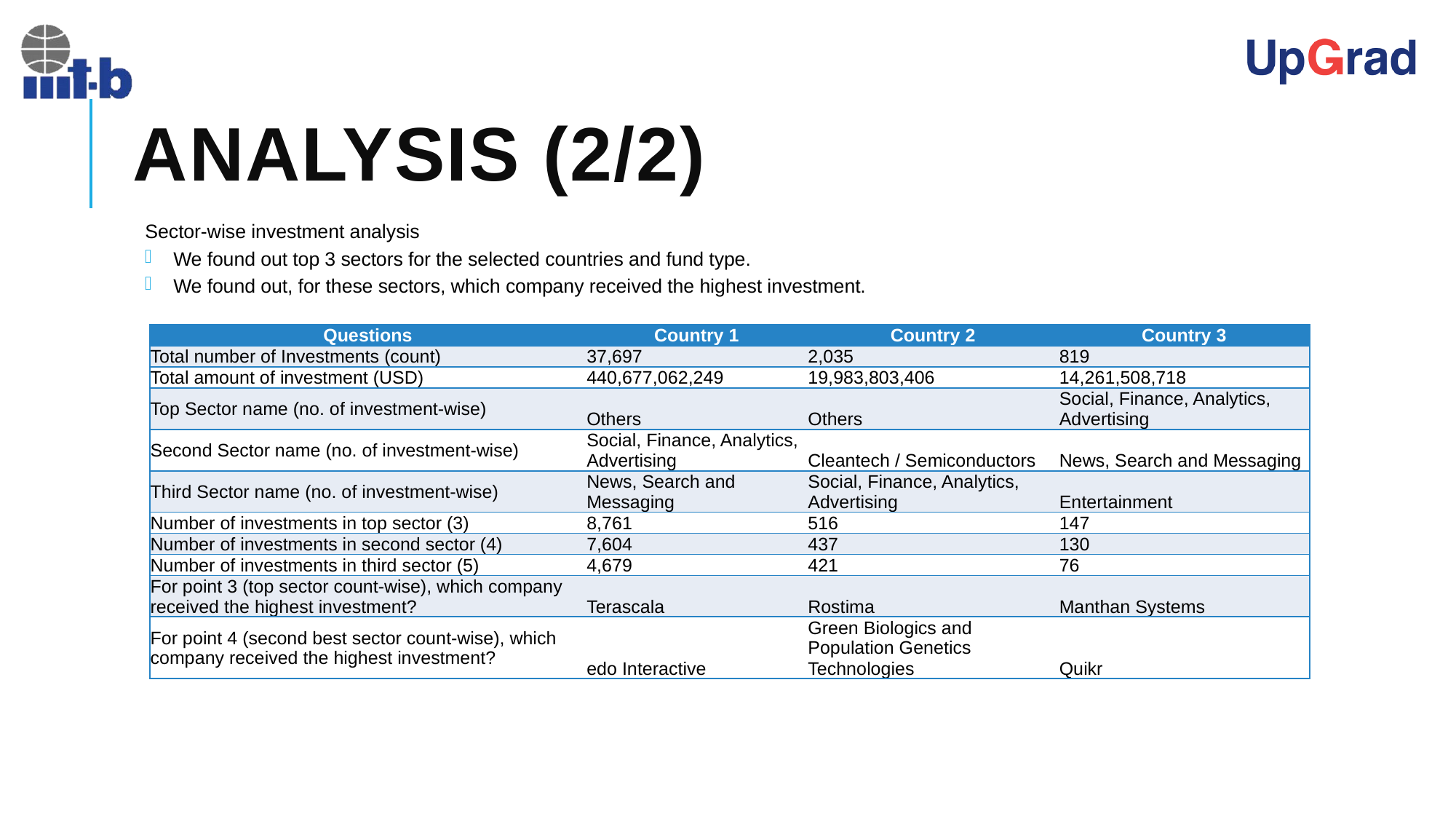

# Analysis (2/2)
Sector-wise investment analysis
We found out top 3 sectors for the selected countries and fund type.
We found out, for these sectors, which company received the highest investment.
| Questions | Country 1 | Country 2 | Country 3 |
| --- | --- | --- | --- |
| Total number of Investments (count) | 37,697 | 2,035 | 819 |
| Total amount of investment (USD) | 440,677,062,249 | 19,983,803,406 | 14,261,508,718 |
| Top Sector name (no. of investment-wise) | Others | Others | Social, Finance, Analytics, Advertising |
| Second Sector name (no. of investment-wise) | Social, Finance, Analytics, Advertising | Cleantech / Semiconductors | News, Search and Messaging |
| Third Sector name (no. of investment-wise) | News, Search and Messaging | Social, Finance, Analytics, Advertising | Entertainment |
| Number of investments in top sector (3) | 8,761 | 516 | 147 |
| Number of investments in second sector (4) | 7,604 | 437 | 130 |
| Number of investments in third sector (5) | 4,679 | 421 | 76 |
| For point 3 (top sector count-wise), which company received the highest investment? | Terascala | Rostima | Manthan Systems |
| For point 4 (second best sector count-wise), which company received the highest investment? | edo Interactive | Green Biologics and Population Genetics Technologies | Quikr |